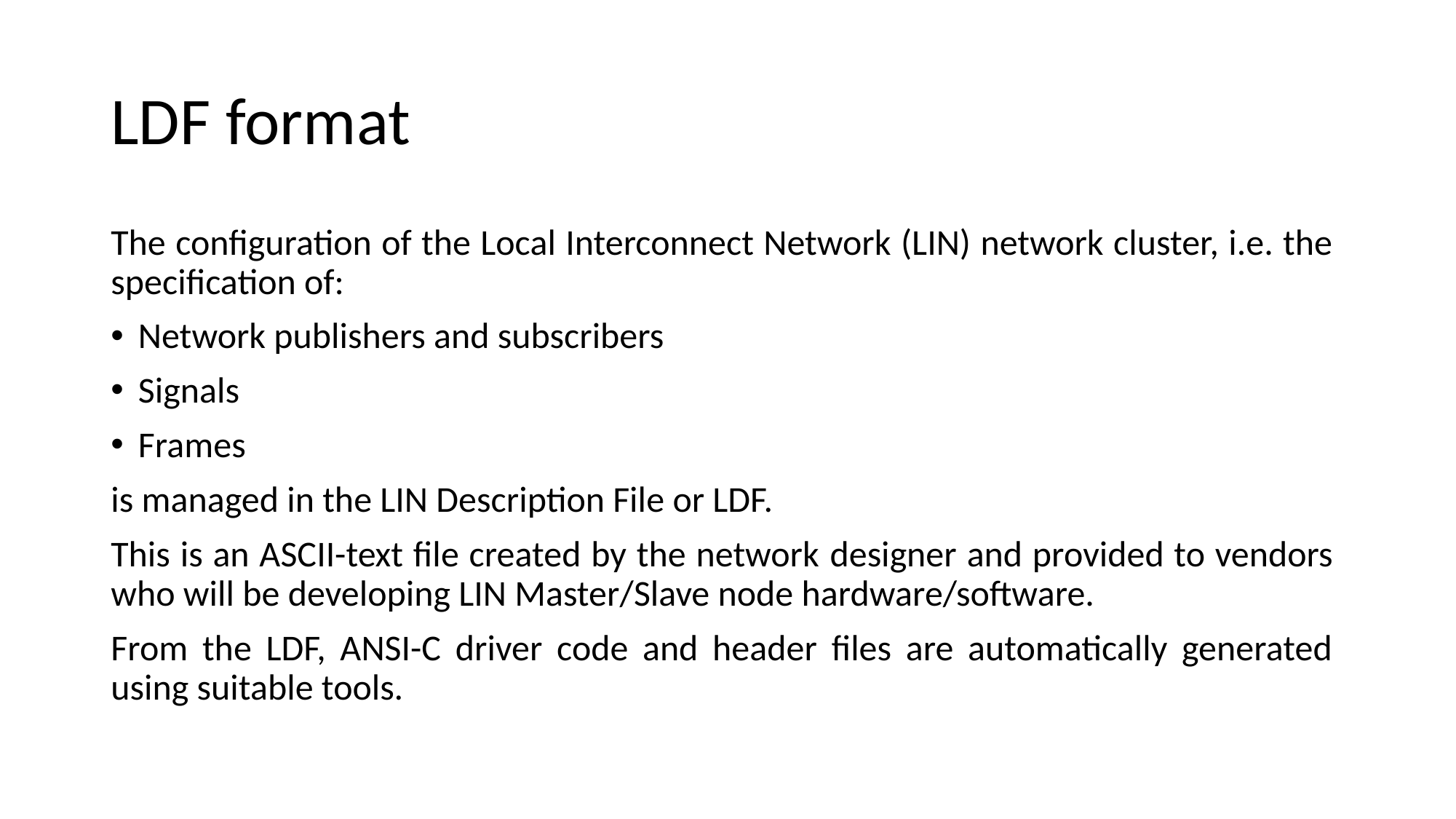

# LDF format
The configuration of the Local Interconnect Network (LIN) network cluster, i.e. the specification of:
Network publishers and subscribers
Signals
Frames
is managed in the LIN Description File or LDF.
This is an ASCII-text file created by the network designer and provided to vendors who will be developing LIN Master/Slave node hardware/software.
From the LDF, ANSI-C driver code and header files are automatically generated using suitable tools.